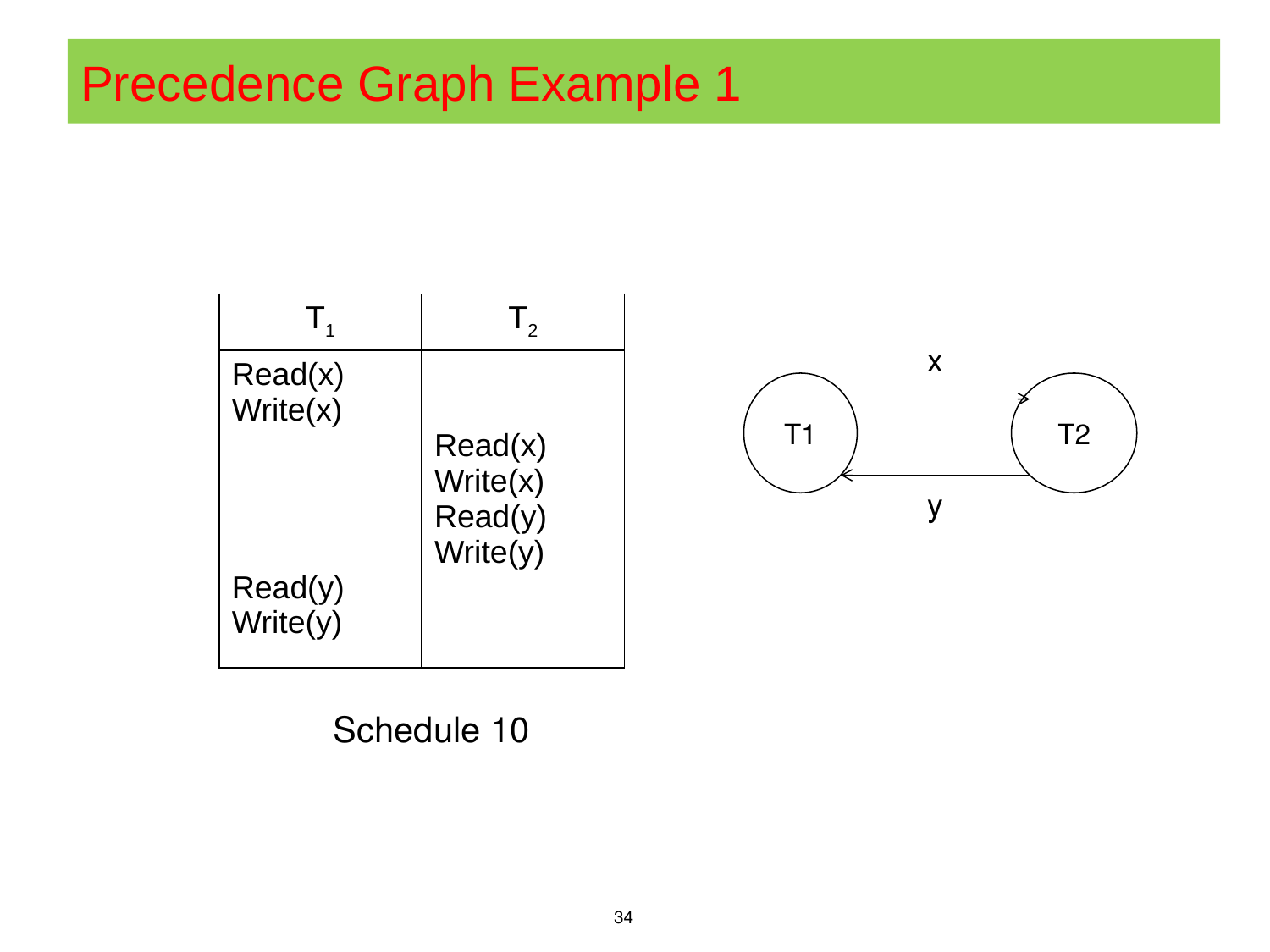

# Precedence Graph Example 1
| T1 | T2 |
| --- | --- |
| Read(x) Write(x) Read(y) Write(y) | Read(x) Write(x) Read(y) Write(y) |
x
T1
T2
y
Schedule 10